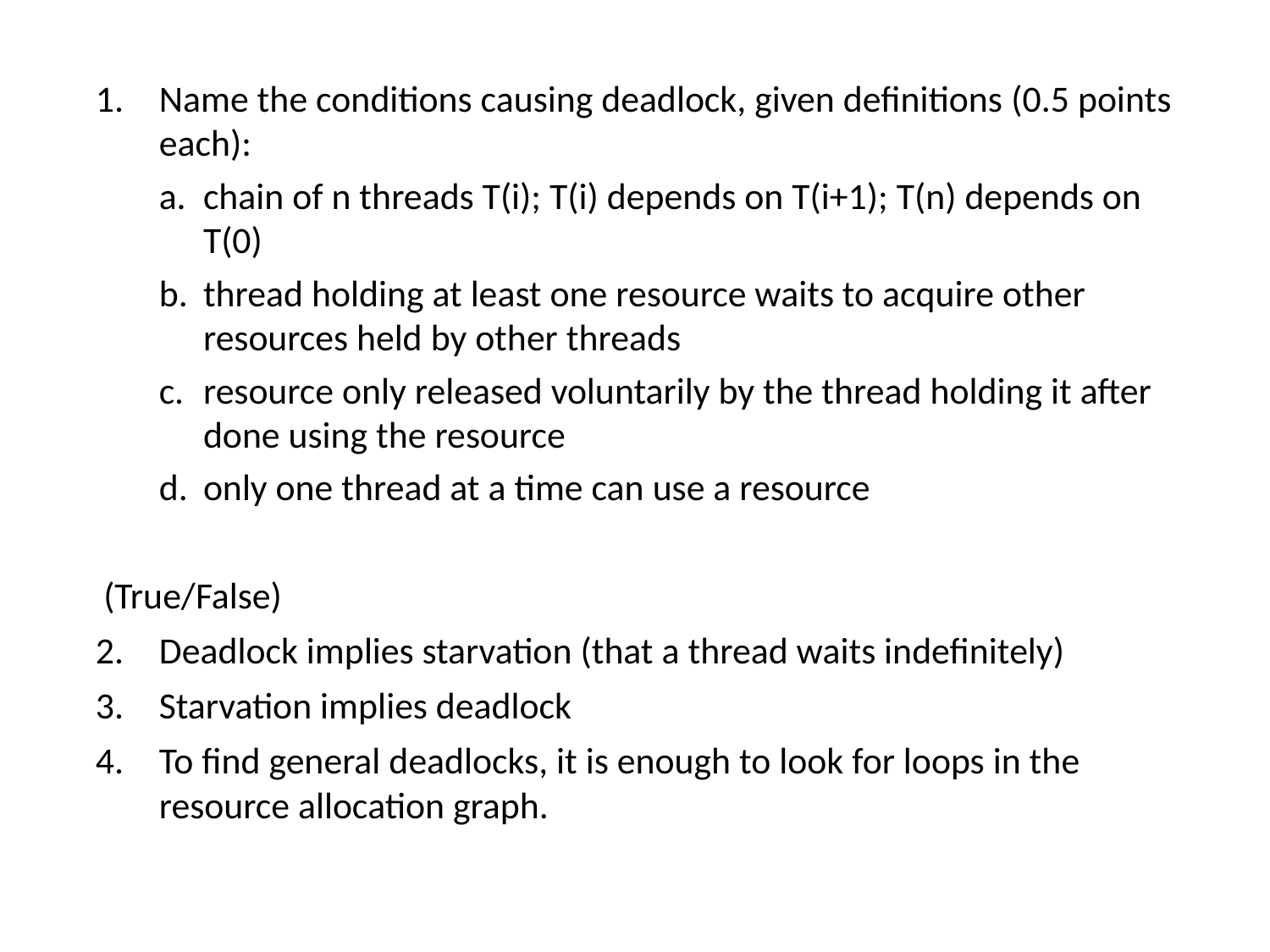

Name the conditions causing deadlock, given definitions (0.5 points each):
chain of n threads T(i); T(i) depends on T(i+1); T(n) depends on T(0)
thread holding at least one resource waits to acquire other resources held by other threads
resource only released voluntarily by the thread holding it after done using the resource
only one thread at a time can use a resource

(True/False)
Deadlock implies starvation (that a thread waits indefinitely)
Starvation implies deadlock
To find general deadlocks, it is enough to look for loops in the resource allocation graph.